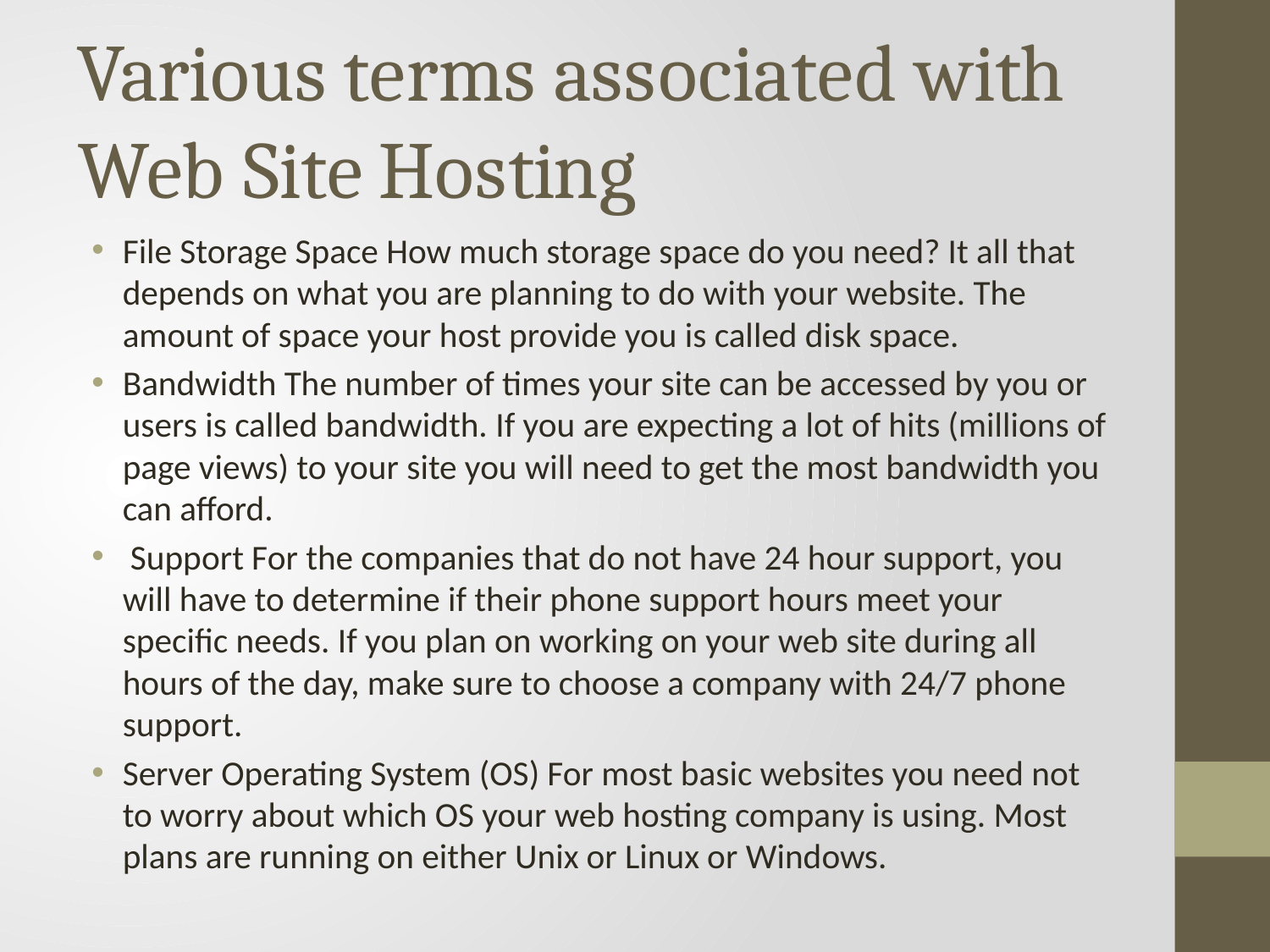

# Various terms associated with Web Site Hosting
File Storage Space How much storage space do you need? It all that depends on what you are planning to do with your website. The amount of space your host provide you is called disk space.
Bandwidth The number of times your site can be accessed by you or users is called bandwidth. If you are expecting a lot of hits (millions of page views) to your site you will need to get the most bandwidth you can afford.
 Support For the companies that do not have 24 hour support, you will have to determine if their phone support hours meet your specific needs. If you plan on working on your web site during all hours of the day, make sure to choose a company with 24/7 phone support.
Server Operating System (OS) For most basic websites you need not to worry about which OS your web hosting company is using. Most plans are running on either Unix or Linux or Windows.